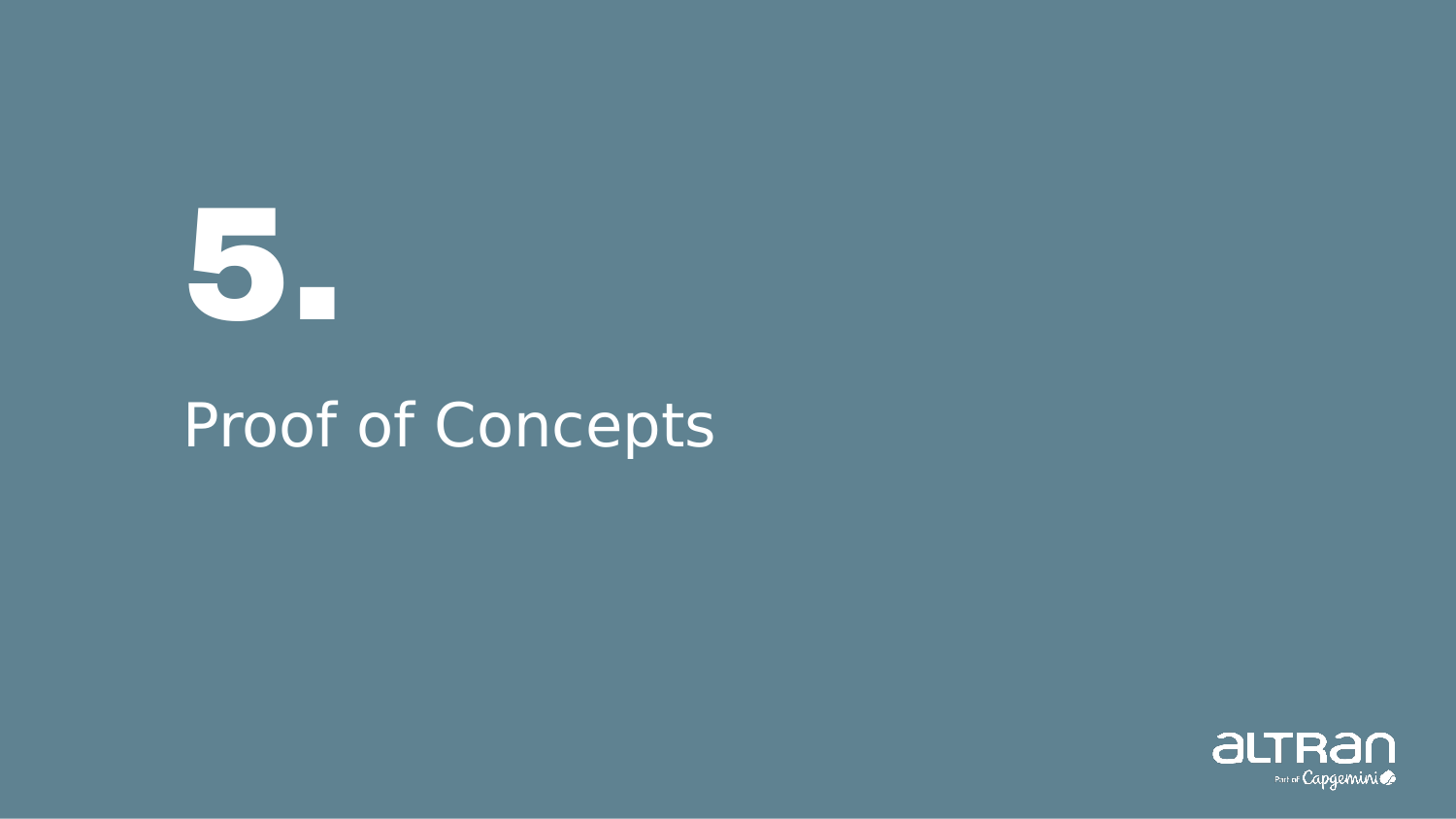

# 5.
Proof of Concepts
Presentation title
25
Date